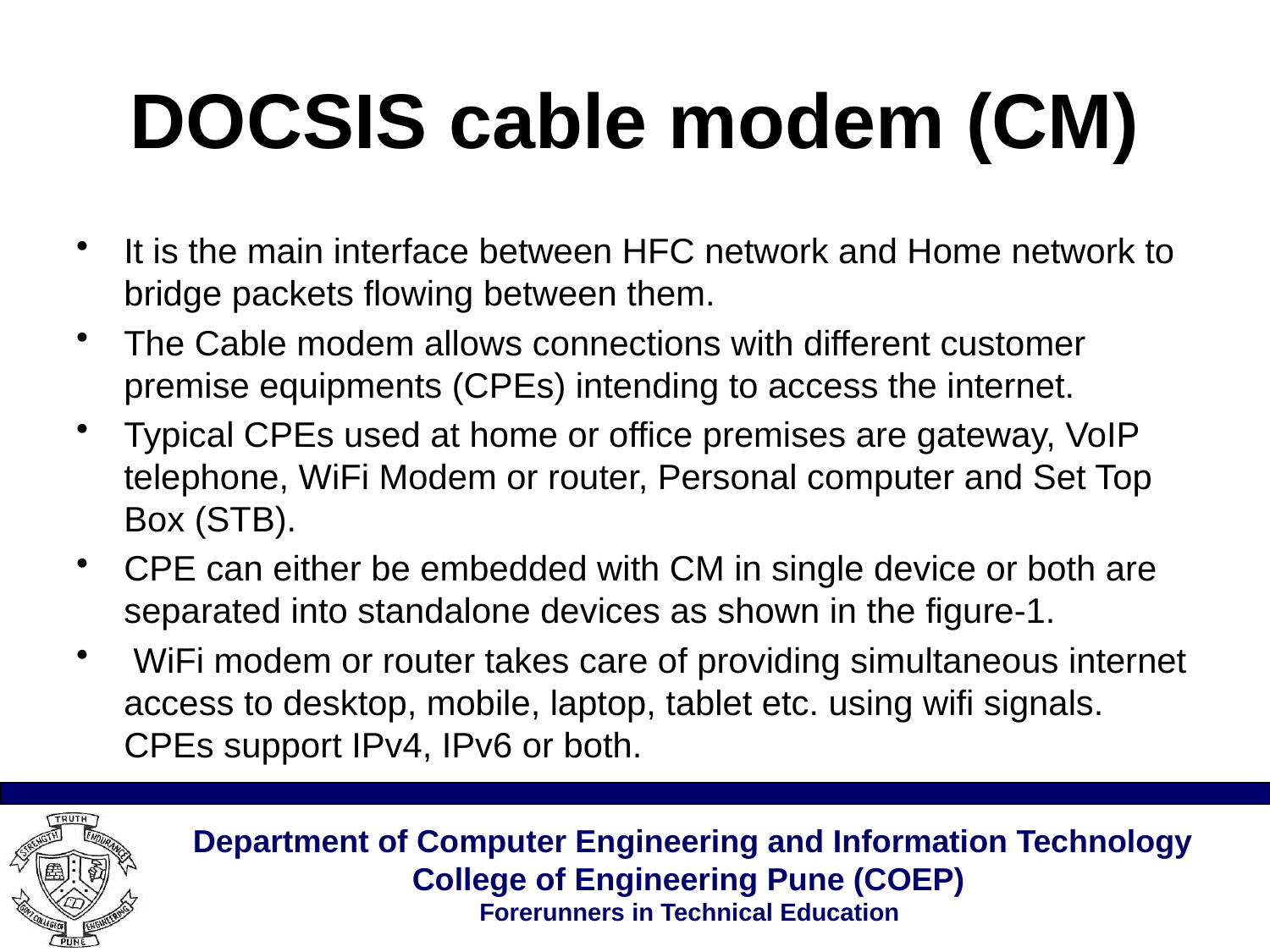

# DOCSIS cable modem (CM)
It is the main interface between HFC network and Home network to bridge packets flowing between them.
The Cable modem allows connections with different customer premise equipments (CPEs) intending to access the internet.
Typical CPEs used at home or office premises are gateway, VoIP telephone, WiFi Modem or router, Personal computer and Set Top Box (STB).
CPE can either be embedded with CM in single device or both are separated into standalone devices as shown in the figure-1.
 WiFi modem or router takes care of providing simultaneous internet access to desktop, mobile, laptop, tablet etc. using wifi signals. CPEs support IPv4, IPv6 or both.